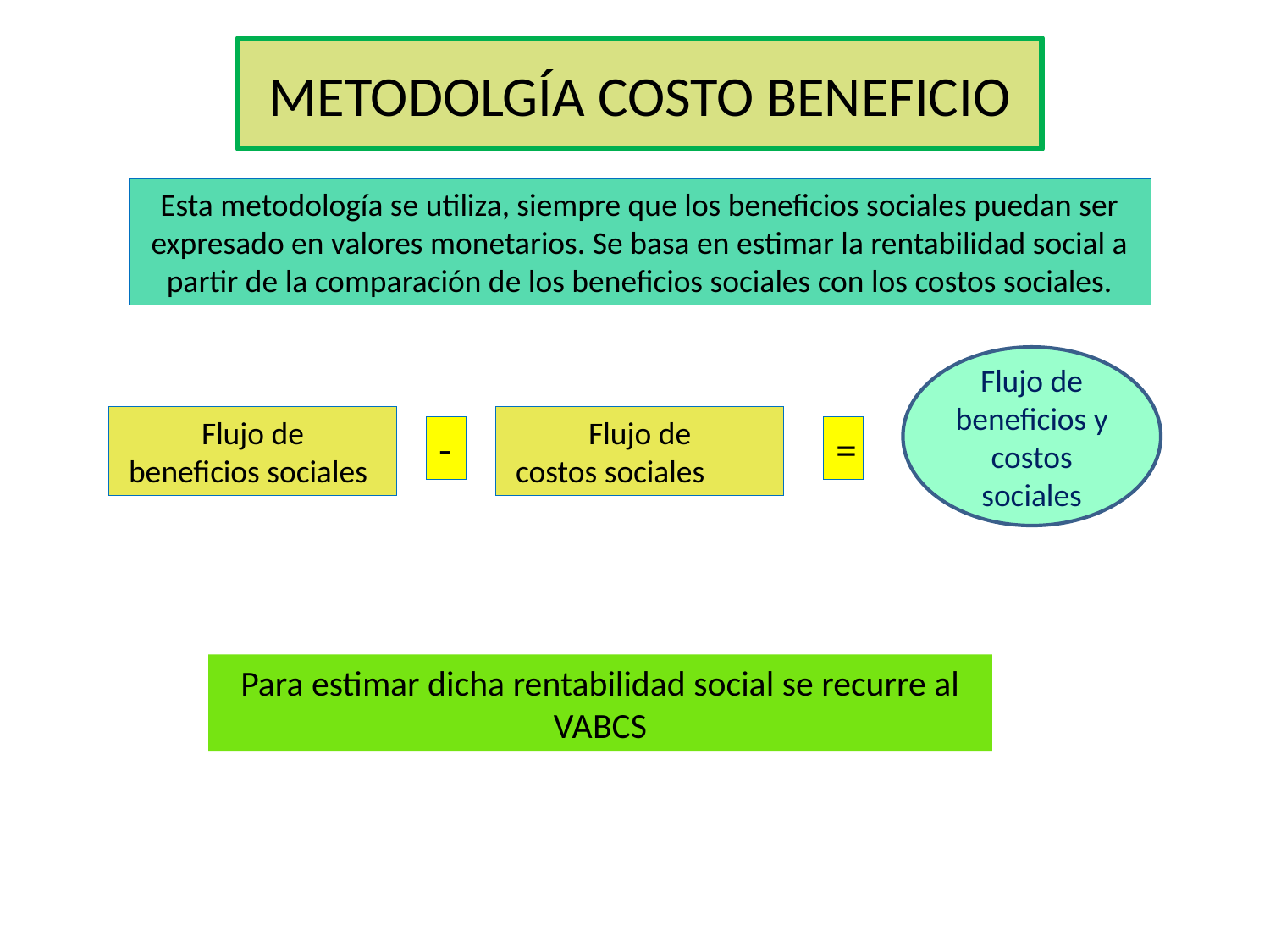

# METODOLGÍA COSTO BENEFICIO
Esta metodología se utiliza, siempre que los beneficios sociales puedan ser expresado en valores monetarios. Se basa en estimar la rentabilidad social a partir de la comparación de los beneficios sociales con los costos sociales.
Flujo de beneficios y costos sociales
Flujo de
 beneficios sociales
Flujo de
 costos sociales
-
=
Para estimar dicha rentabilidad social se recurre al VABCS